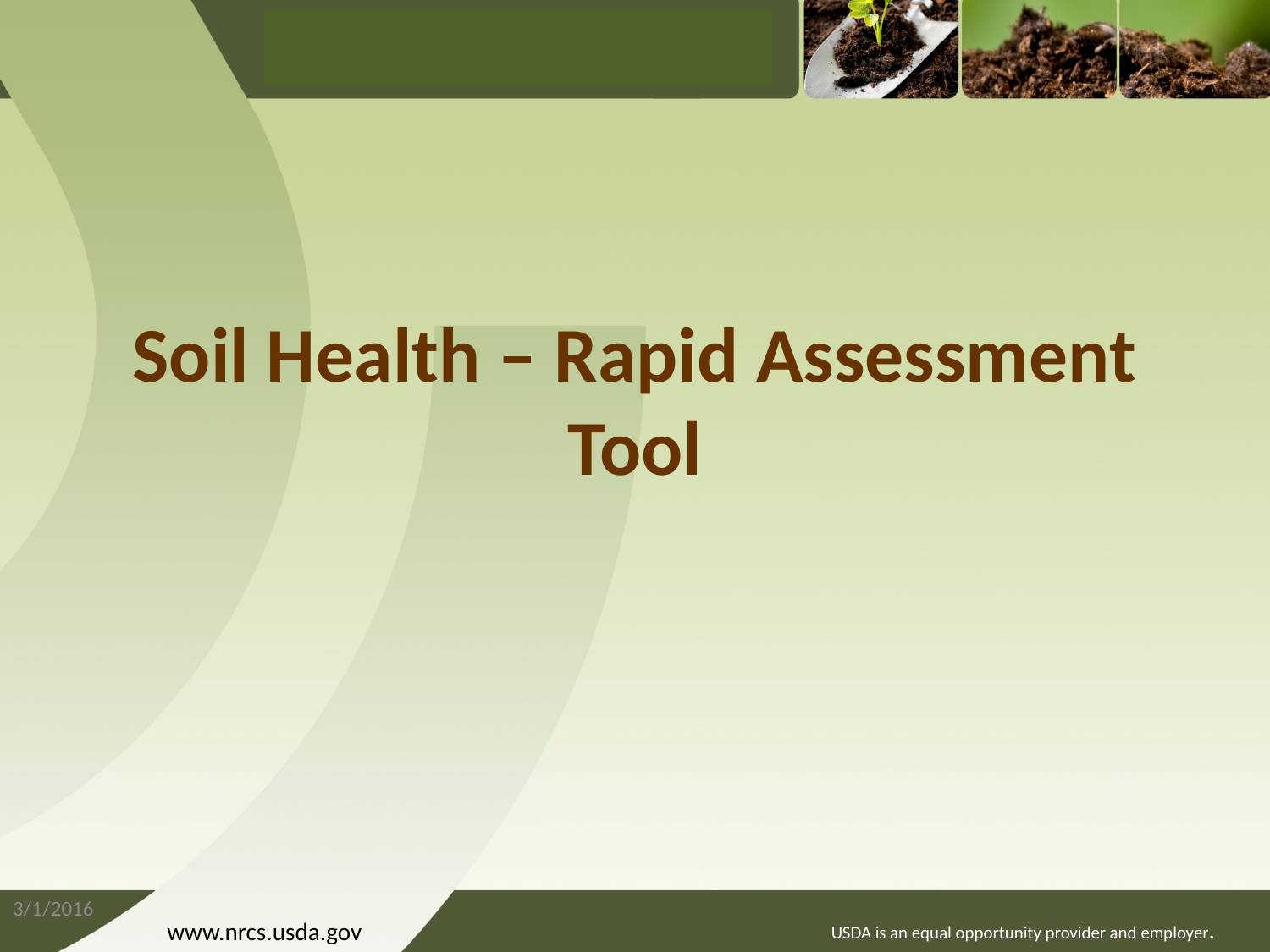

# Soil Health – Rapid Assessment Tool

3/1/2016